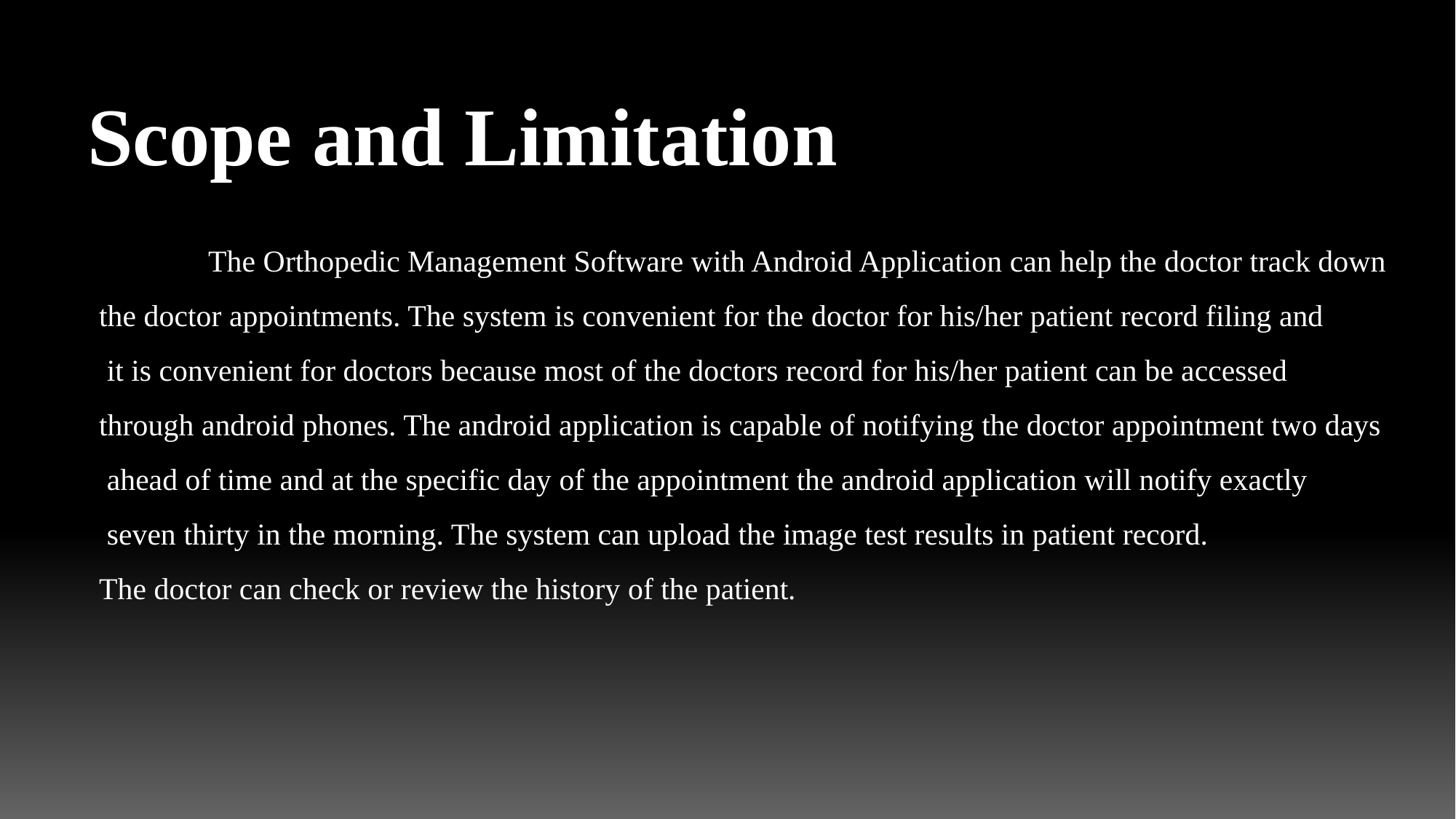

Scope and Limitation
	The Orthopedic Management Software with Android Application can help the doctor track down
the doctor appointments. The system is convenient for the doctor for his/her patient record filing and
 it is convenient for doctors because most of the doctors record for his/her patient can be accessed
through android phones. The android application is capable of notifying the doctor appointment two days
 ahead of time and at the specific day of the appointment the android application will notify exactly
 seven thirty in the morning. The system can upload the image test results in patient record.
The doctor can check or review the history of the patient.